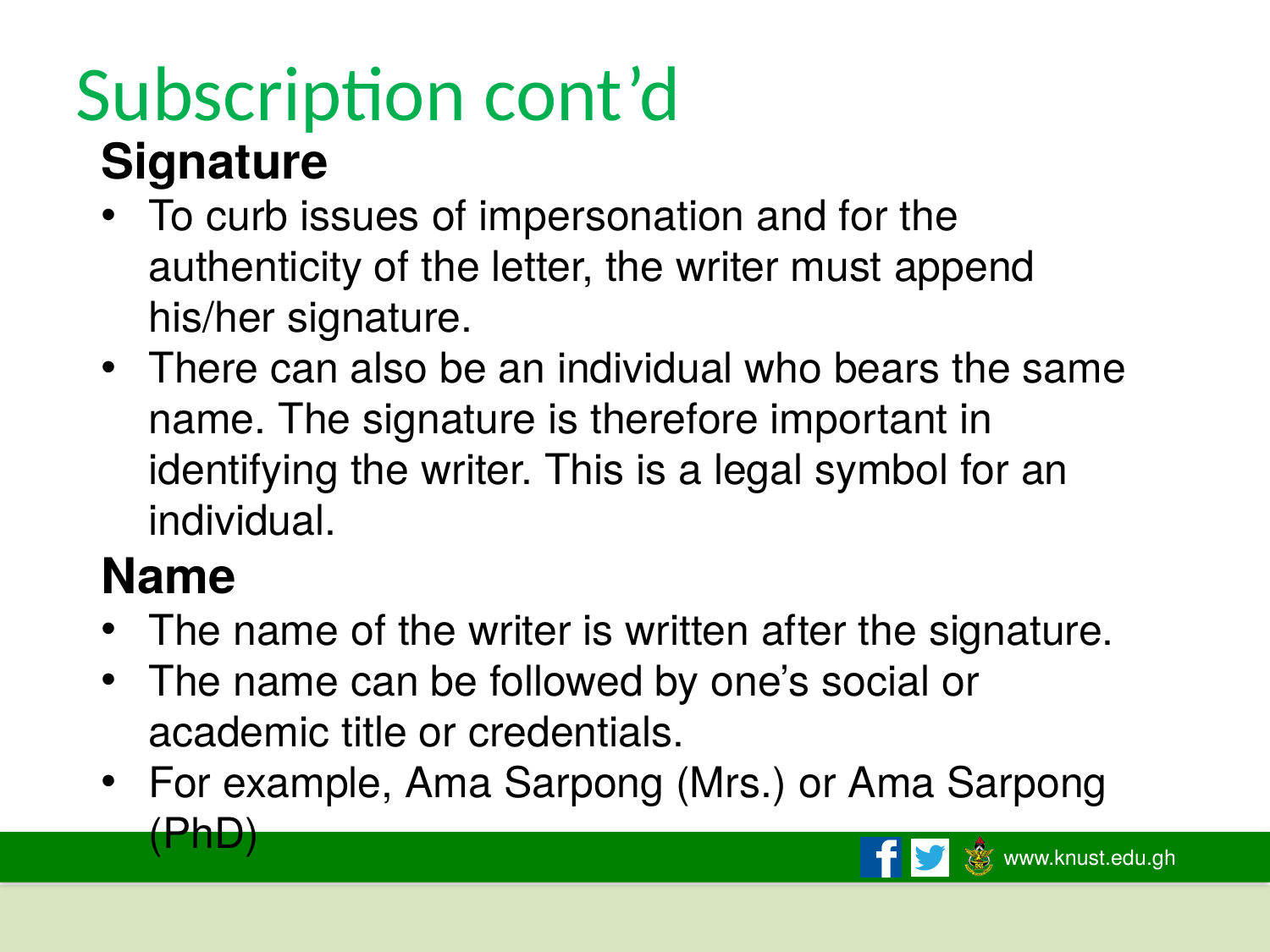

# Subscription cont’d
Signature
To curb issues of impersonation and for the authenticity of the letter, the writer must append his/her signature.
There can also be an individual who bears the same name. The signature is therefore important in identifying the writer. This is a legal symbol for an individual.
Name
The name of the writer is written after the signature.
The name can be followed by one’s social or academic title or credentials.
For example, Ama Sarpong (Mrs.) or Ama Sarpong (PhD)